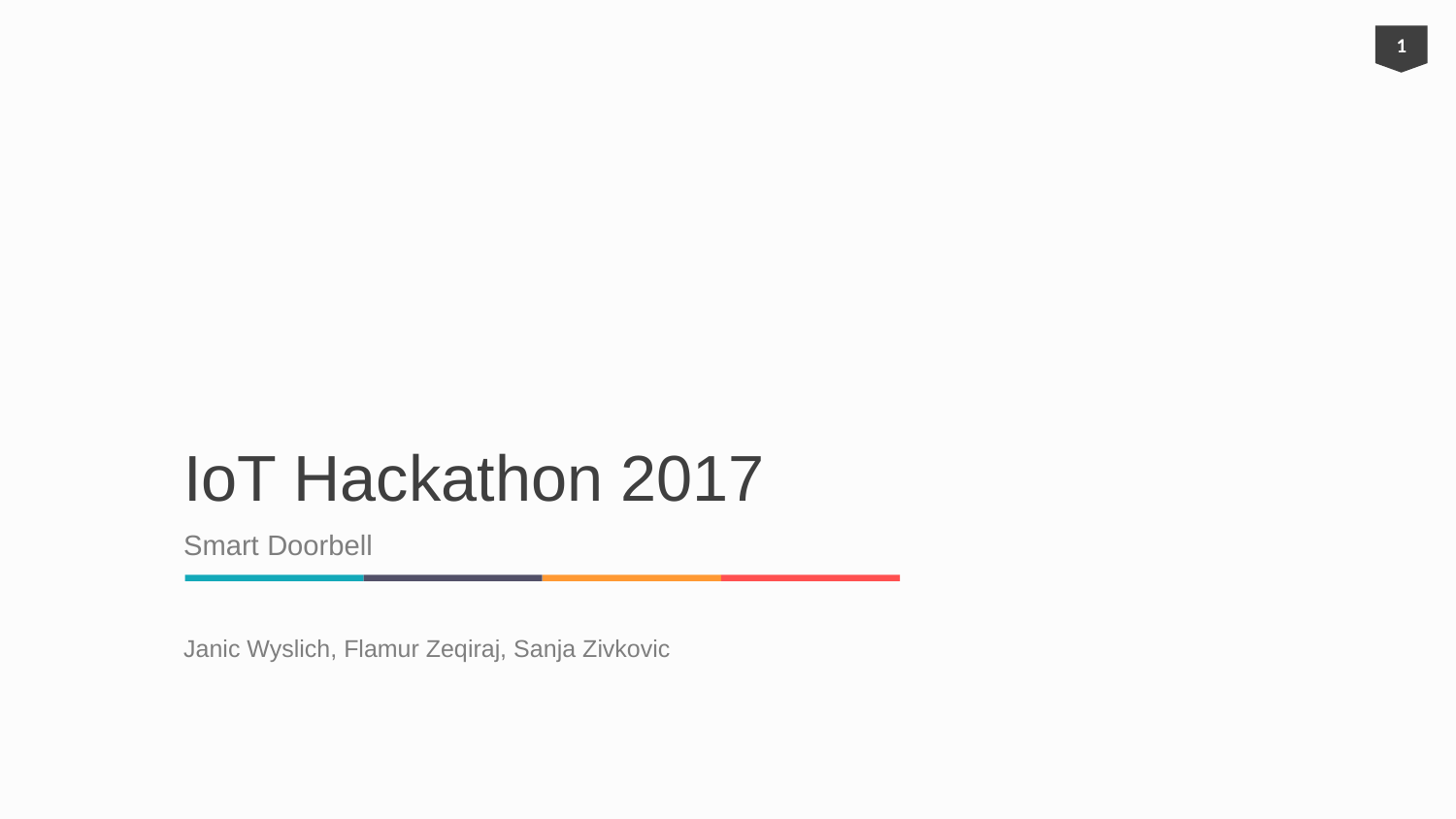

# IoT Hackathon 2017

Smart Doorbell

Janic Wyslich, Flamur Zeqiraj, Sanja Zivkovic